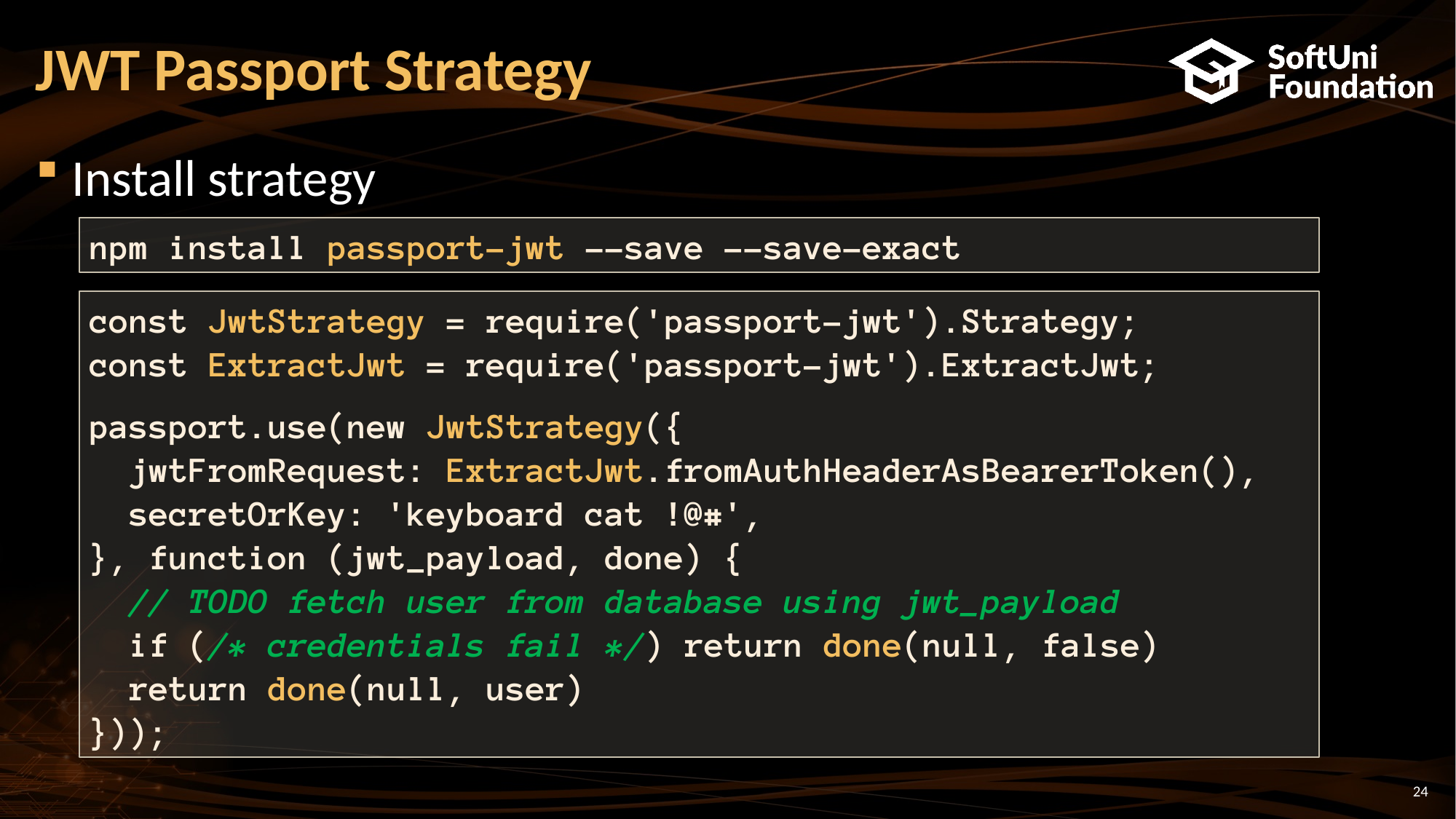

# JWT Passport Strategy
Install strategy
npm install passport-jwt --save --save-exact
const JwtStrategy = require('passport-jwt').Strategy;
const ExtractJwt = require('passport-jwt').ExtractJwt;
passport.use(new JwtStrategy({
  jwtFromRequest: ExtractJwt.fromAuthHeaderAsBearerToken(),
  secretOrKey: 'keyboard cat !@#',
}, function (jwt_payload, done) {
  // TODO fetch user from database using jwt_payload
  if (/* credentials fail */) return done(null, false)
  return done(null, user)
}));
24